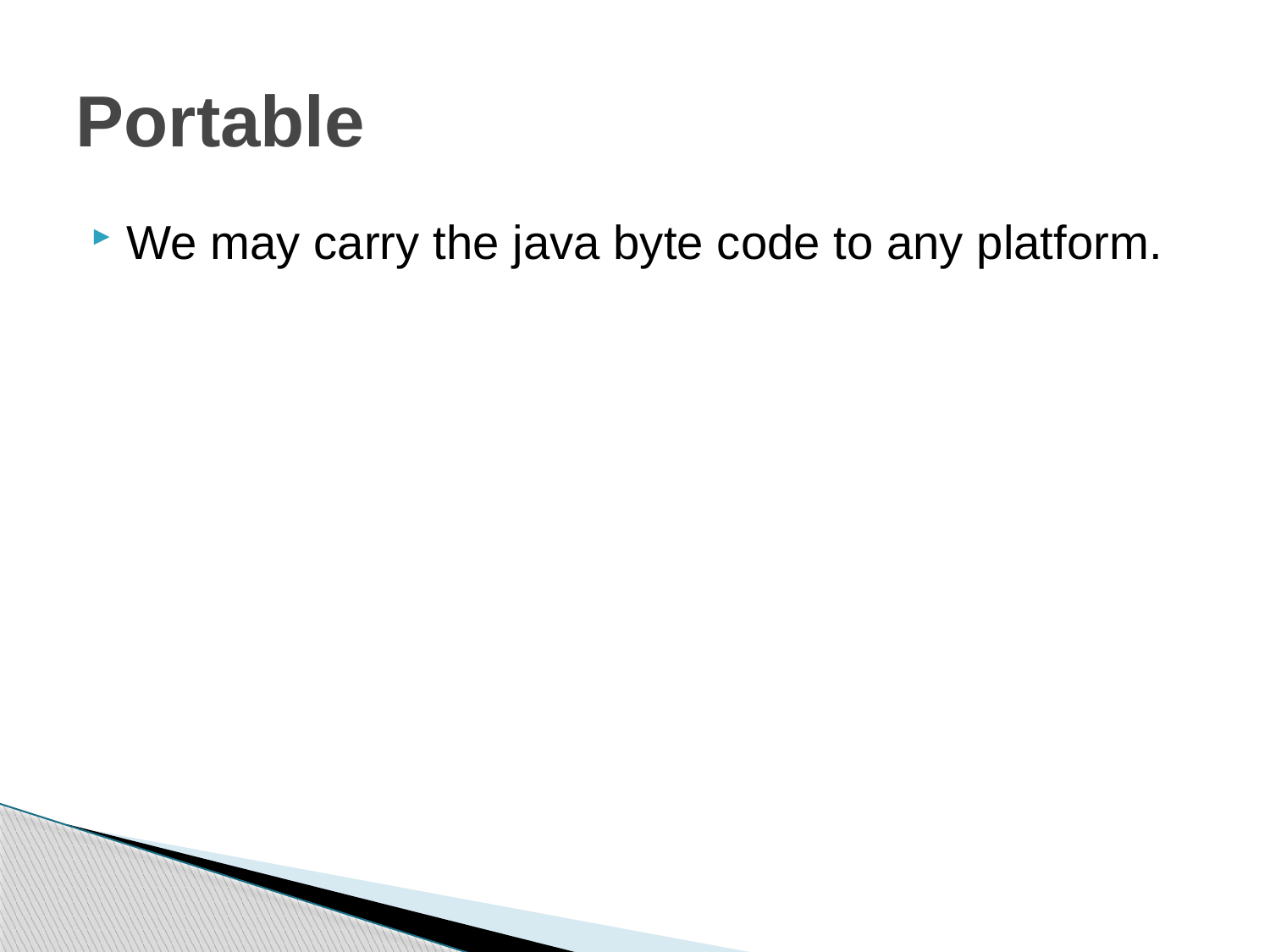

# Portable
We may carry the java byte code to any platform.